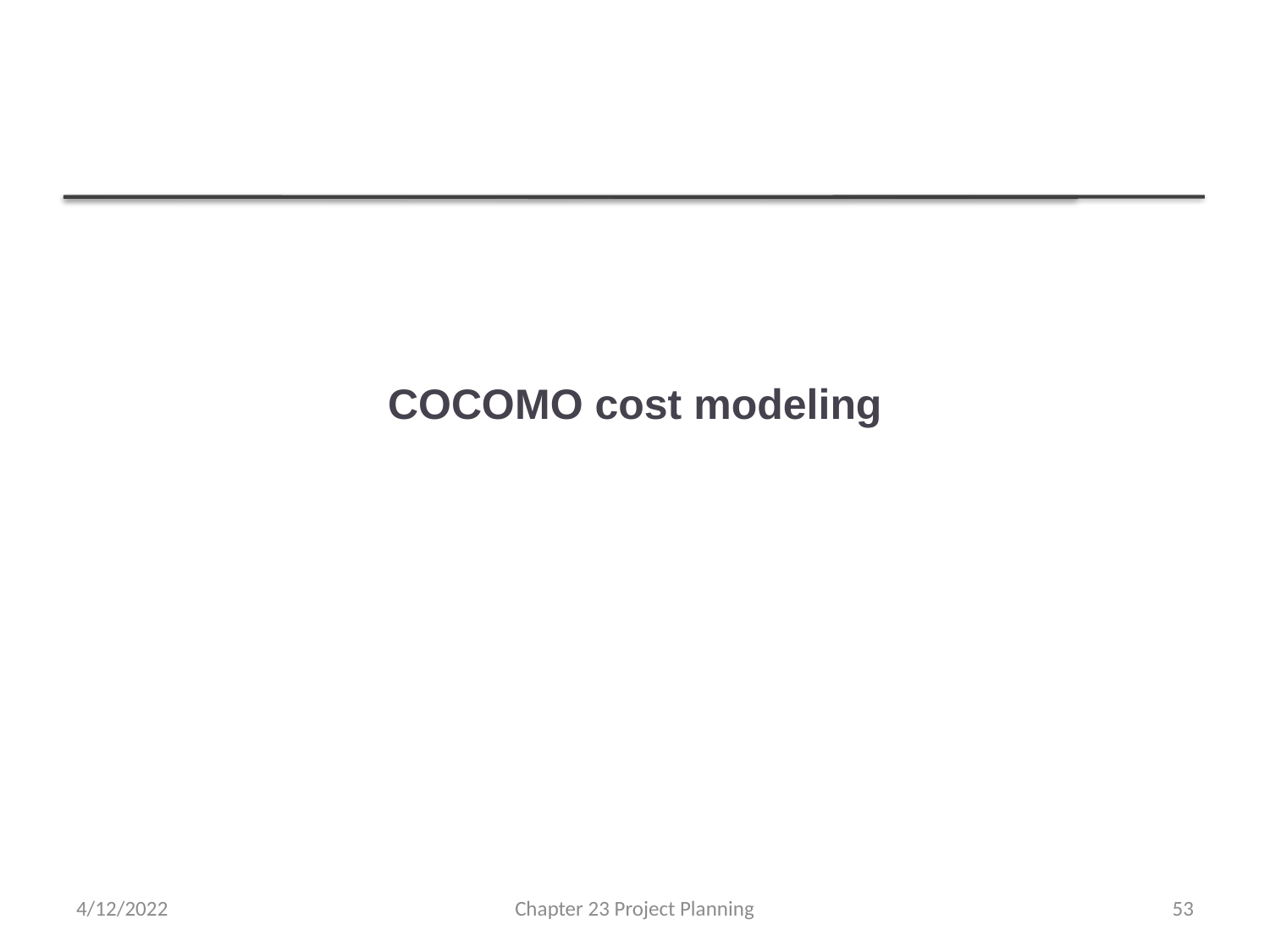

# COCOMO cost modeling
4/12/2022
Chapter 23 Project Planning
53